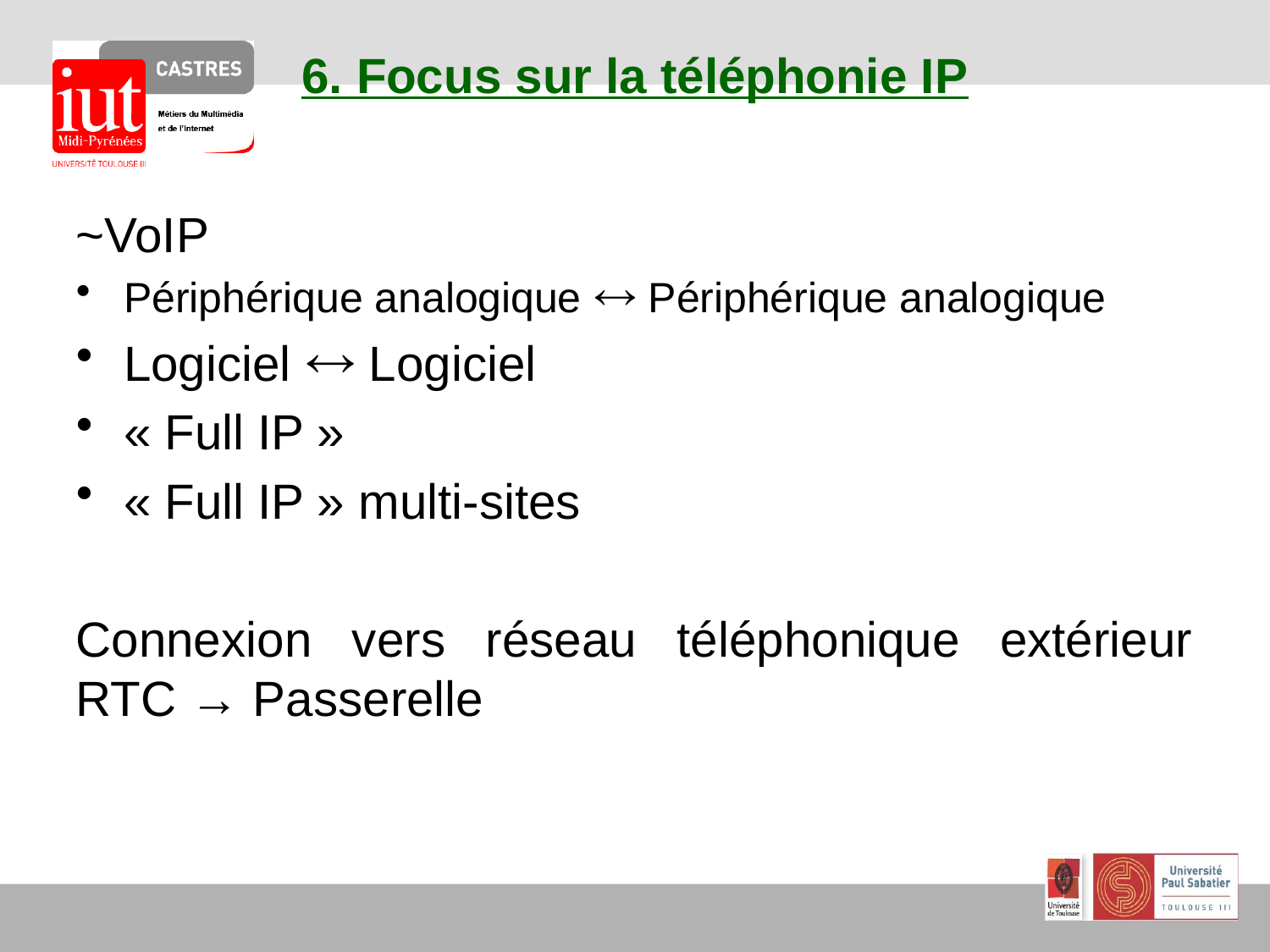

# 6. Focus sur la téléphonie IP
~VoIP
Périphérique analogique ↔ Périphérique analogique
Logiciel ↔ Logiciel
« Full IP »
« Full IP » multi-sites

Connexion vers réseau téléphonique extérieur RTC → Passerelle